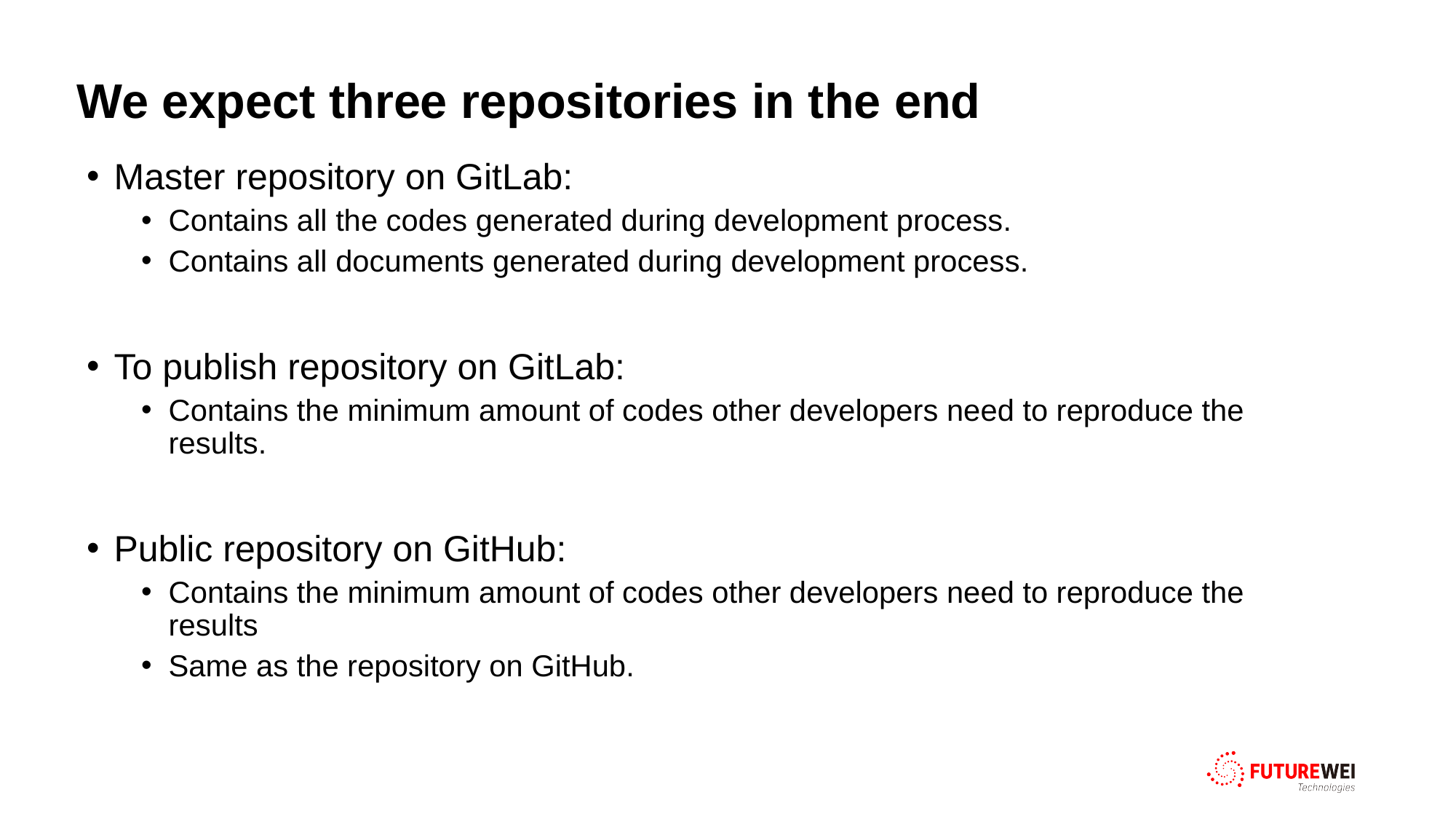

We expect three repositories in the end
Master repository on GitLab:
Contains all the codes generated during development process.
Contains all documents generated during development process.

To publish repository on GitLab:
Contains the minimum amount of codes other developers need to reproduce the results.

Public repository on GitHub:
Contains the minimum amount of codes other developers need to reproduce the results
Same as the repository on GitHub.